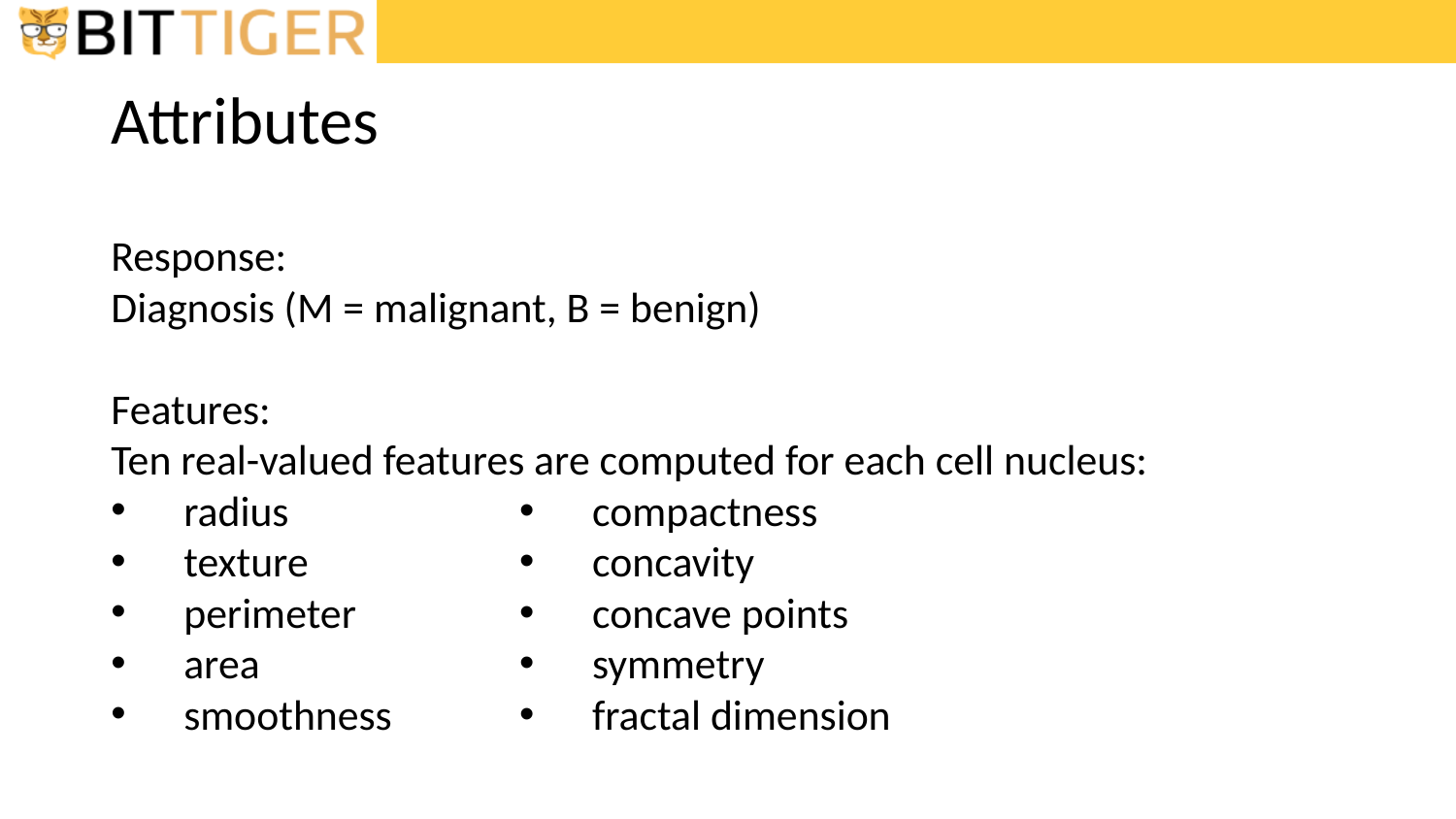

# Attributes
Response:
Diagnosis (M = malignant, B = benign)

Features:
Ten real-valued features are computed for each cell nucleus:
radius
texture
perimeter
area
smoothness

compactness
concavity
concave points
symmetry
fractal dimension